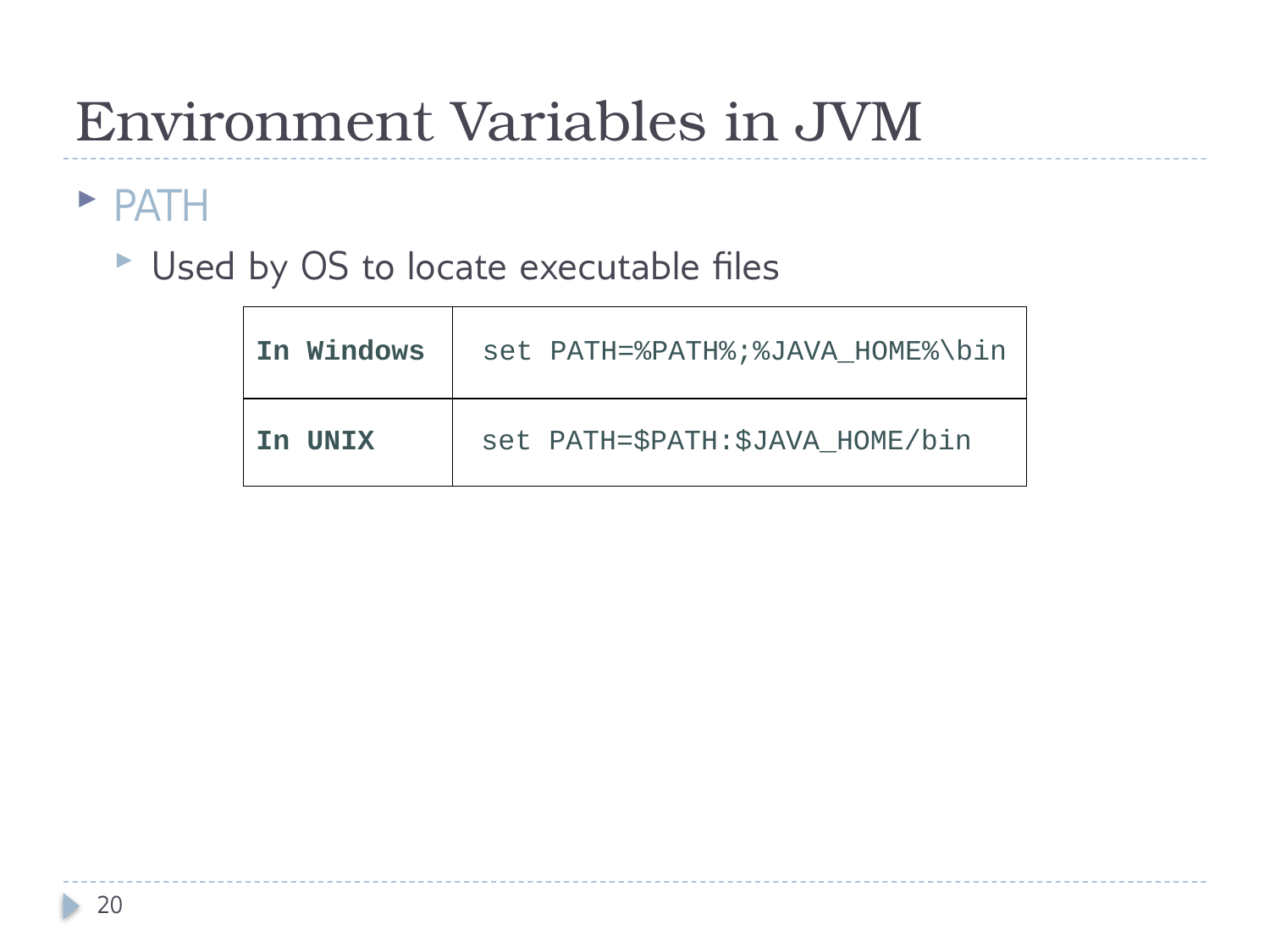

# Environment Variables in JVM
PATH
Used by OS to locate executable files

| In Windows | set PATH=%PATH%;%JAVA\_HOME%\bin |
| --- | --- |
| In UNIX | set PATH=$PATH:$JAVA\_HOME/bin |
20